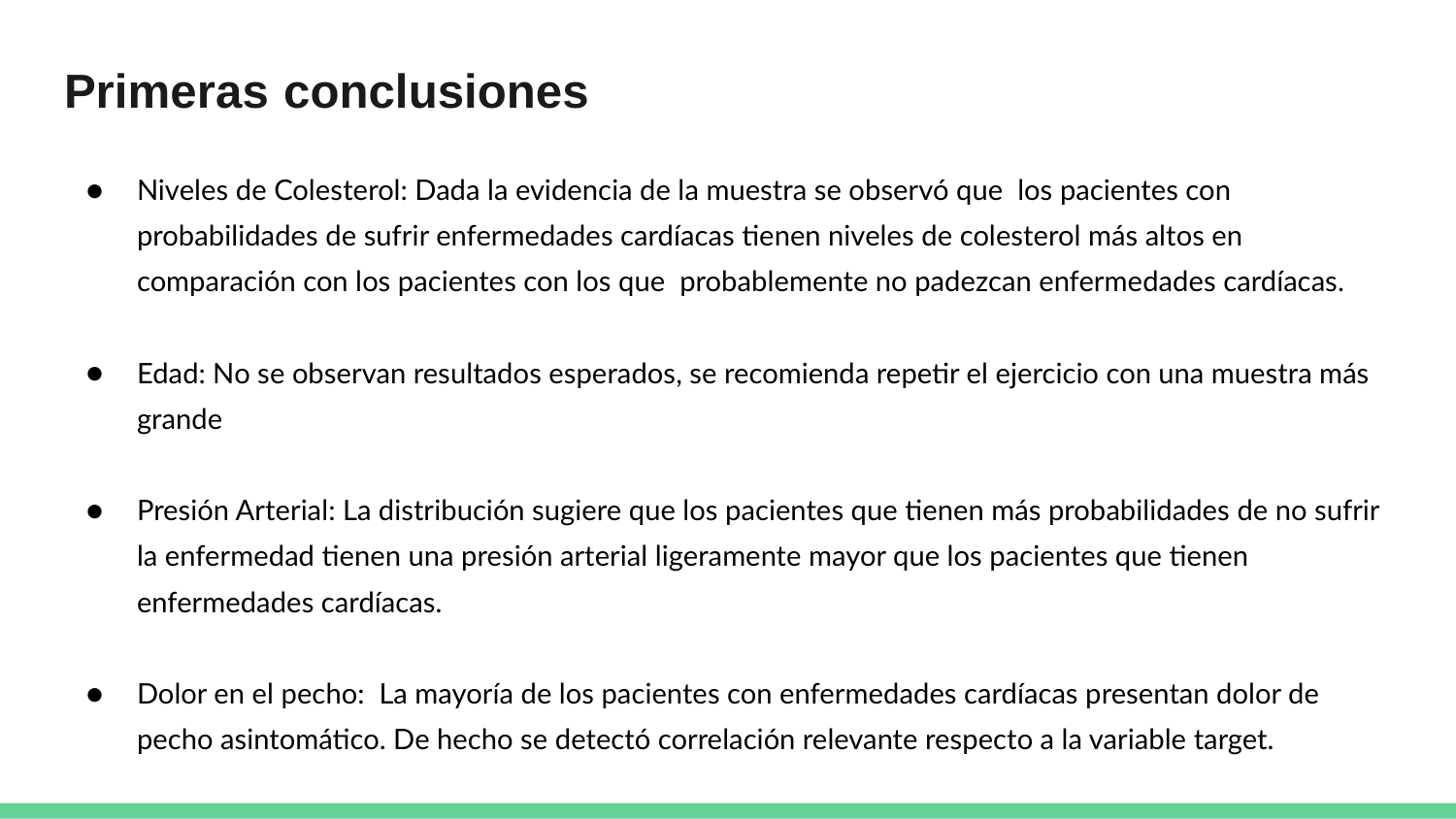

# Primeras conclusiones
Niveles de Colesterol: Dada la evidencia de la muestra se observó que  los pacientes con probabilidades de sufrir enfermedades cardíacas tienen niveles de colesterol más altos en comparación con los pacientes con los que  probablemente no padezcan enfermedades cardíacas.

Edad: No se observan resultados esperados, se recomienda repetir el ejercicio con una muestra más grande

Presión Arterial: La distribución sugiere que los pacientes que tienen más probabilidades de no sufrir la enfermedad tienen una presión arterial ligeramente mayor que los pacientes que tienen enfermedades cardíacas.

Dolor en el pecho:  La mayoría de los pacientes con enfermedades cardíacas presentan dolor de pecho asintomático. De hecho se detectó correlación relevante respecto a la variable target.